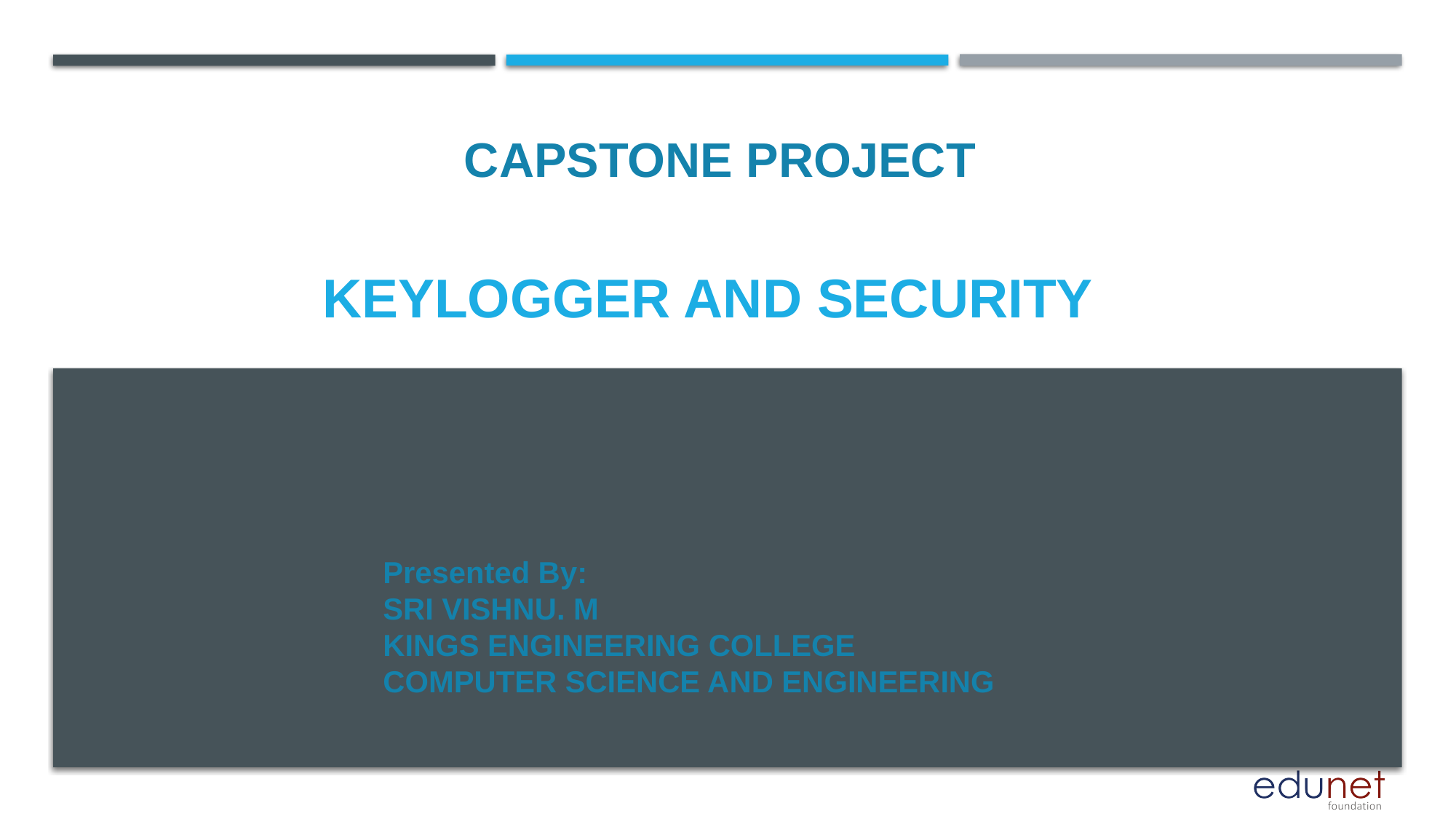

CAPSTONE PROJECT
# Keylogger and security
Presented By:
SRI VISHNU. M
KINGS ENGINEERING COLLEGE
COMPUTER SCIENCE AND ENGINEERING